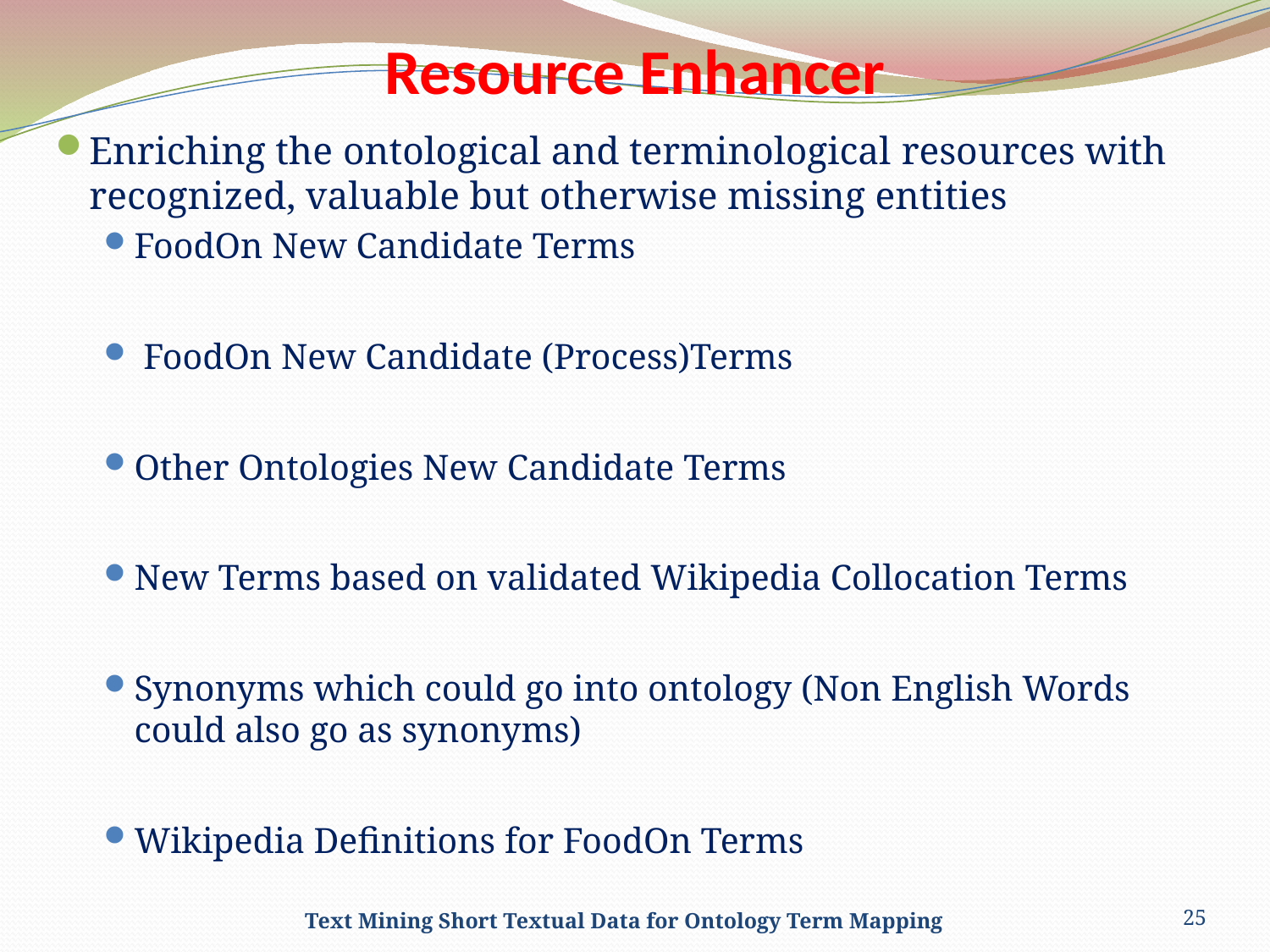

# Resource Enhancer
Enriching the ontological and terminological resources with recognized, valuable but otherwise missing entities
FoodOn New Candidate Terms

 FoodOn New Candidate (Process)Terms

Other Ontologies New Candidate Terms

New Terms based on validated Wikipedia Collocation Terms

Synonyms which could go into ontology (Non English Words could also go as synonyms)

Wikipedia Definitions for FoodOn Terms

Text Mining Short Textual Data for Ontology Term Mapping
25